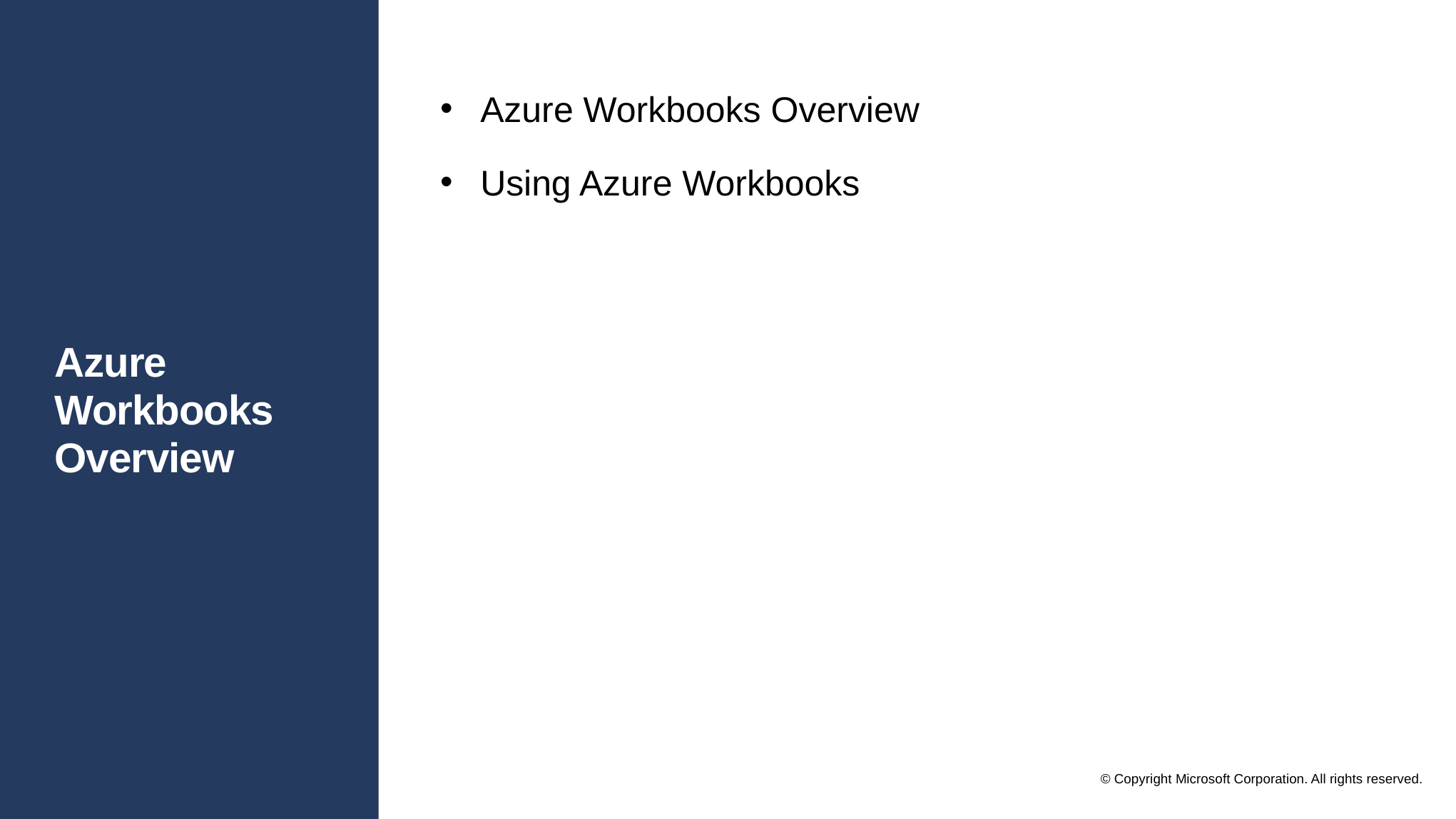

Azure Workbooks Overview
Using Azure Workbooks

# Azure Workbooks Overview